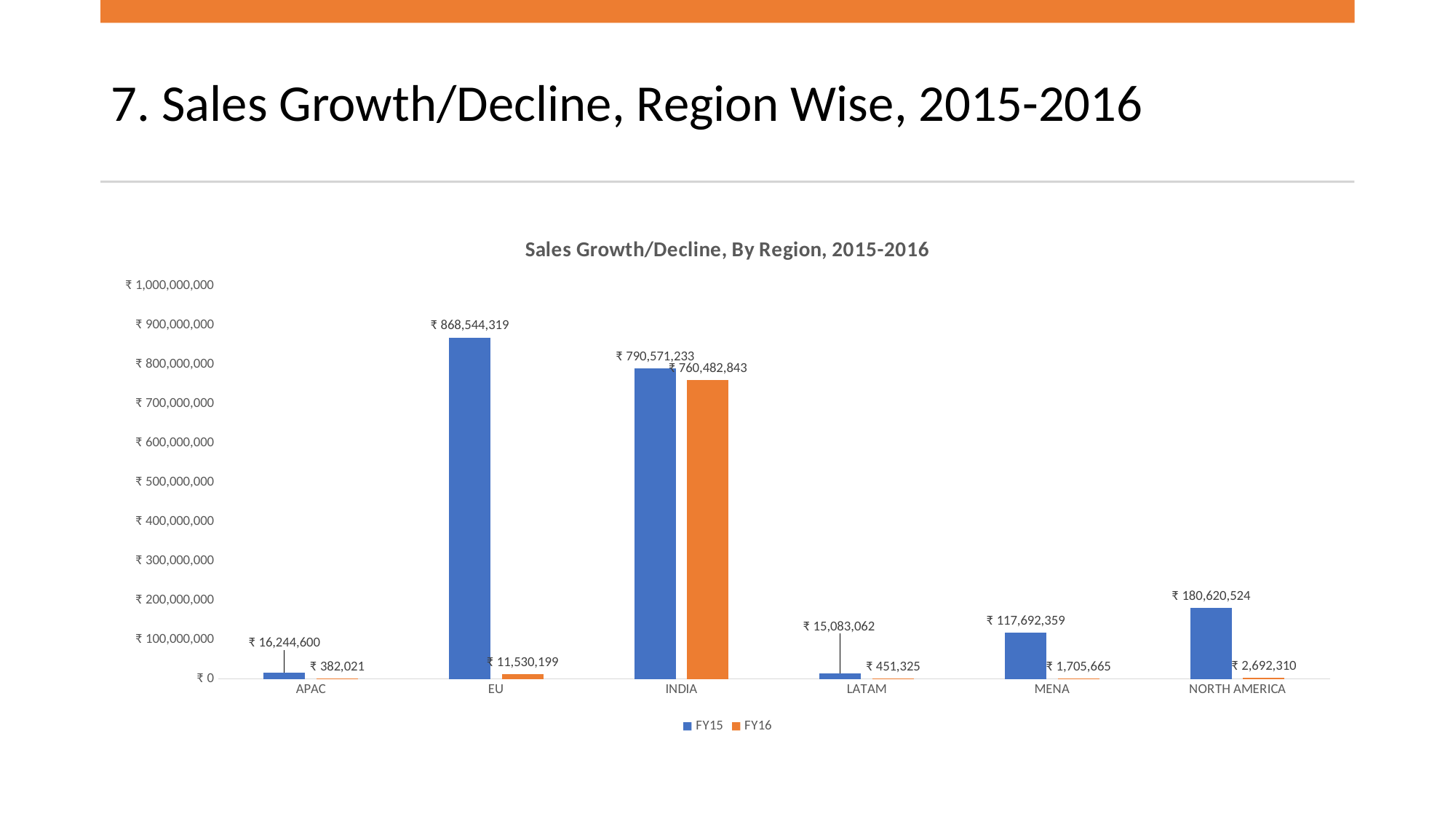

# 7. Sales Growth/Decline, Region Wise, 2015-2016

### Chart: Sales Growth/Decline, By Region, 2015-2016

| Category | FY15 | FY16 |
|---|---|---|
| APAC | 16244599.864750002 | 382021.0 |
| EU | 868544318.5016599 | 11530199.0 |
| INDIA | 790571232.52 | 760482843.4 |
| LATAM | 15083062.096 | 451325.0 |
| MENA | 117692359.38024998 | 1705664.5 |
| NORTH AMERICA | 180620524.0705 | 2692310.0 |